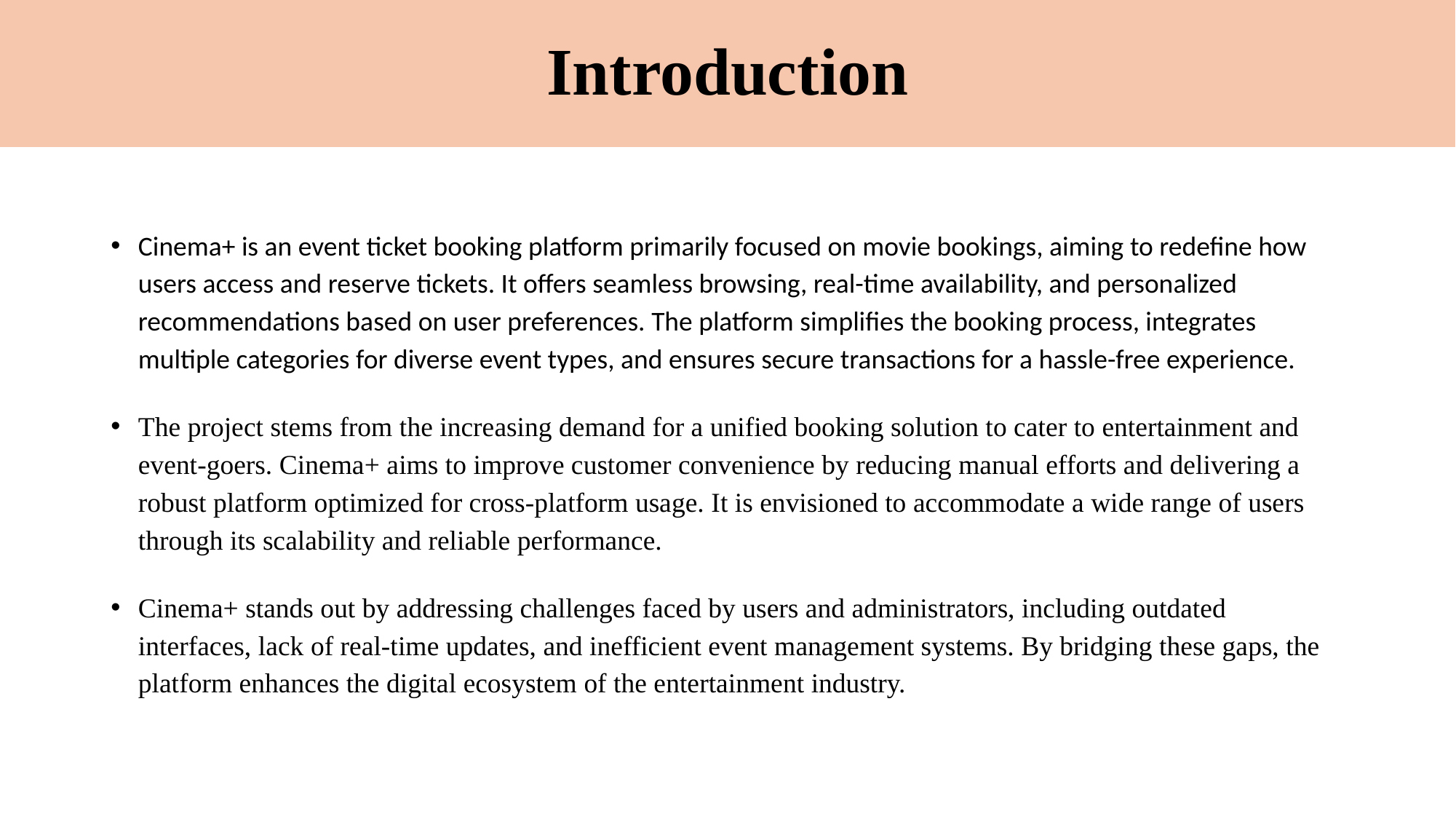

# Introduction
Cinema+ is an event ticket booking platform primarily focused on movie bookings, aiming to redefine how users access and reserve tickets. It offers seamless browsing, real-time availability, and personalized recommendations based on user preferences. The platform simplifies the booking process, integrates multiple categories for diverse event types, and ensures secure transactions for a hassle-free experience.
The project stems from the increasing demand for a unified booking solution to cater to entertainment and event-goers. Cinema+ aims to improve customer convenience by reducing manual efforts and delivering a robust platform optimized for cross-platform usage. It is envisioned to accommodate a wide range of users through its scalability and reliable performance.
Cinema+ stands out by addressing challenges faced by users and administrators, including outdated interfaces, lack of real-time updates, and inefficient event management systems. By bridging these gaps, the platform enhances the digital ecosystem of the entertainment industry.